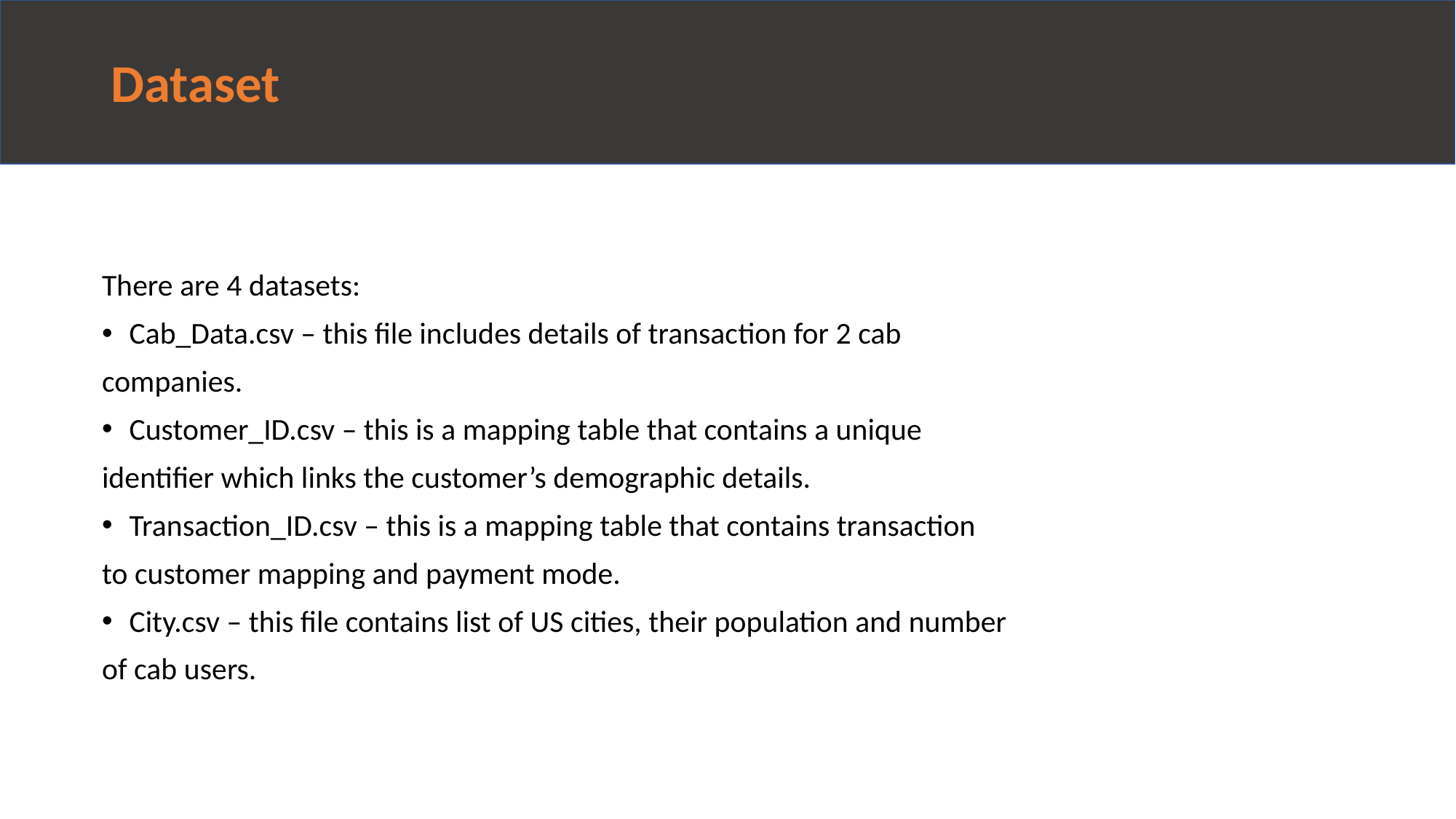

# Dataset

There are 4 datasets:
Cab_Data.csv – this file includes details of transaction for 2 cab
companies.
Customer_ID.csv – this is a mapping table that contains a unique
identifier which links the customer’s demographic details.
Transaction_ID.csv – this is a mapping table that contains transaction
to customer mapping and payment mode.
City.csv – this file contains list of US cities, their population and number
of cab users.